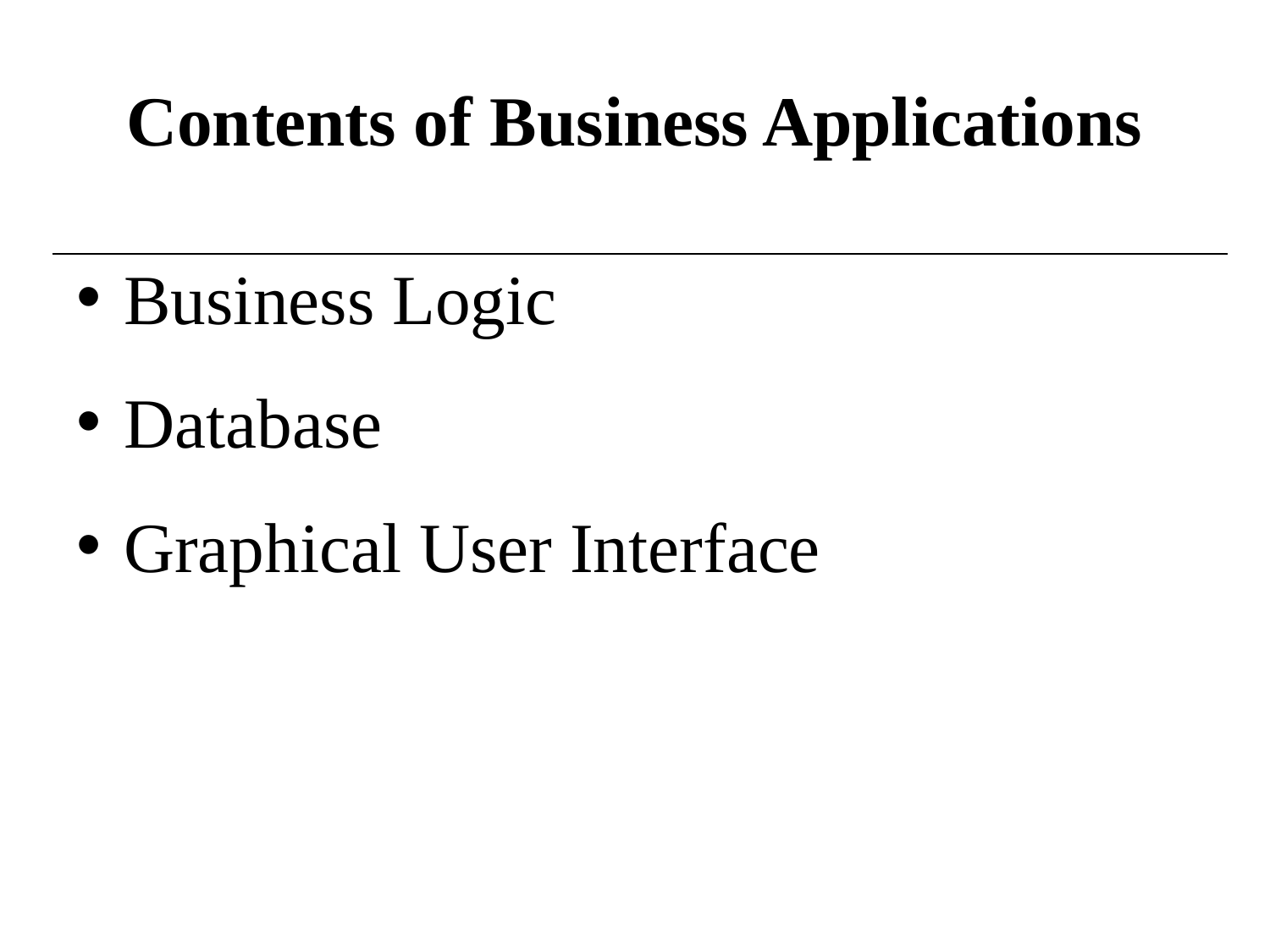

# Contents of Business Applications
Business Logic
Database
Graphical User Interface